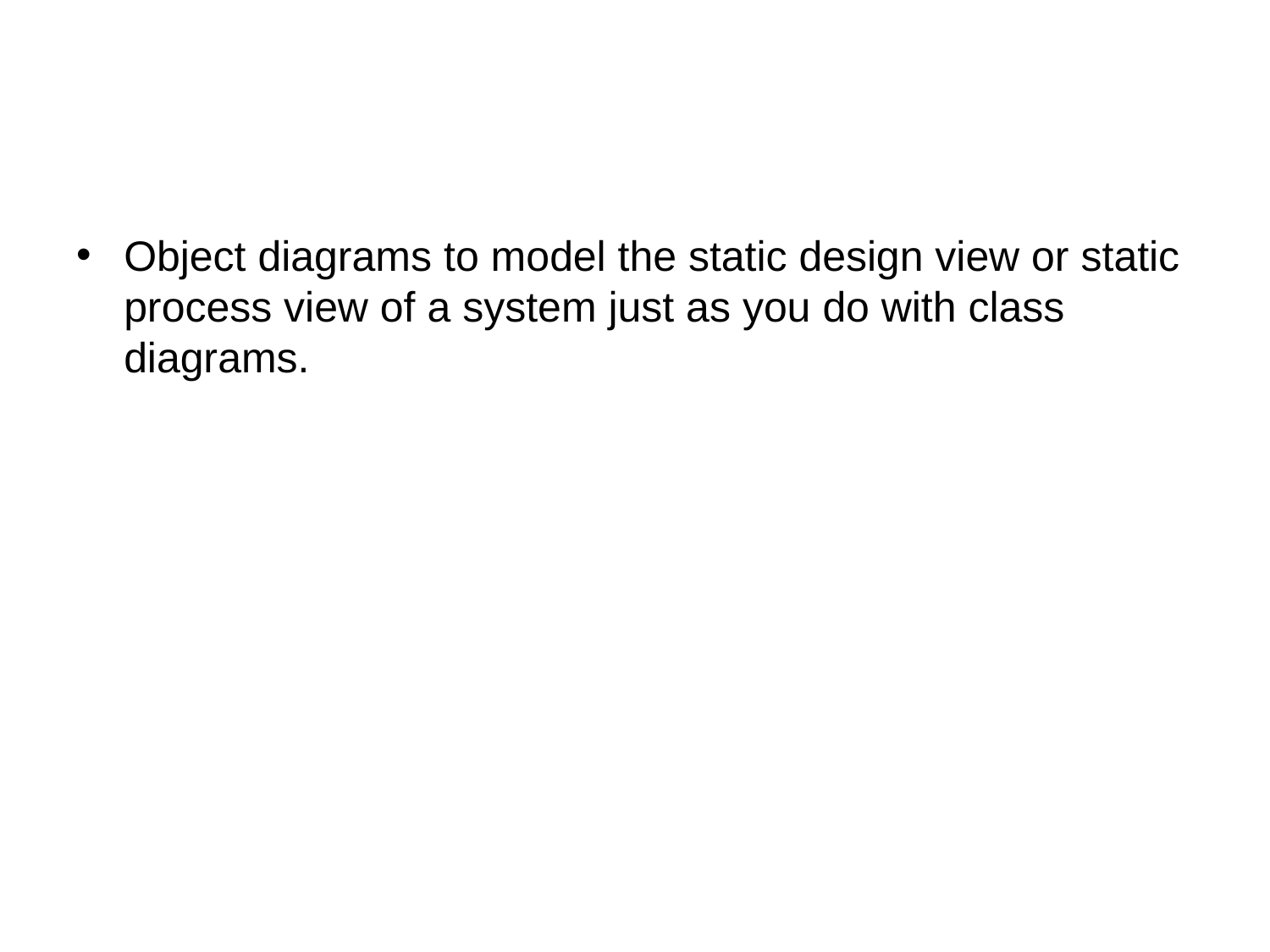

#
Object diagrams to model the static design view or static process view of a system just as you do with class diagrams.